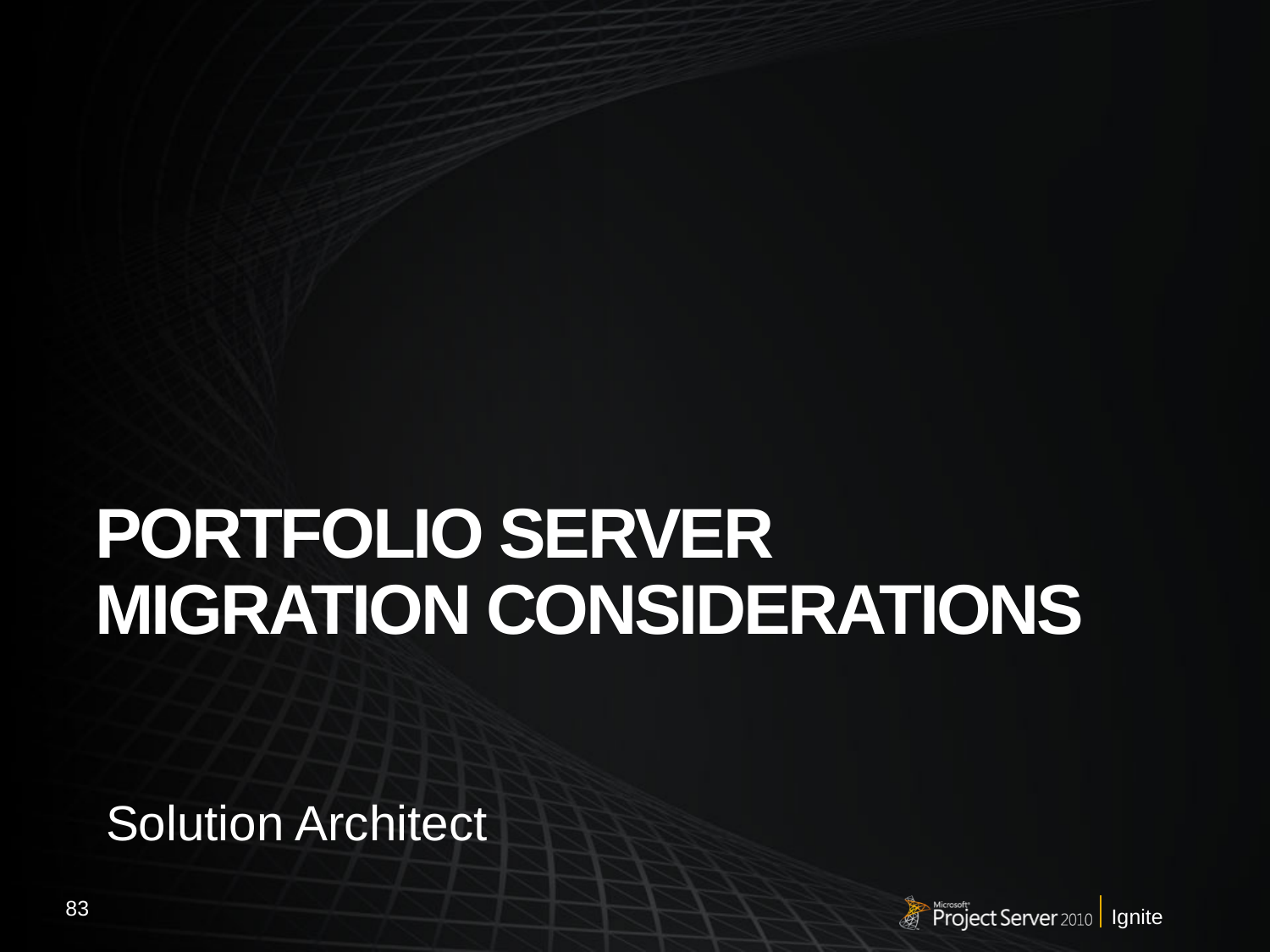

# Portfolio Server Migration considerations
Solution Architect

83